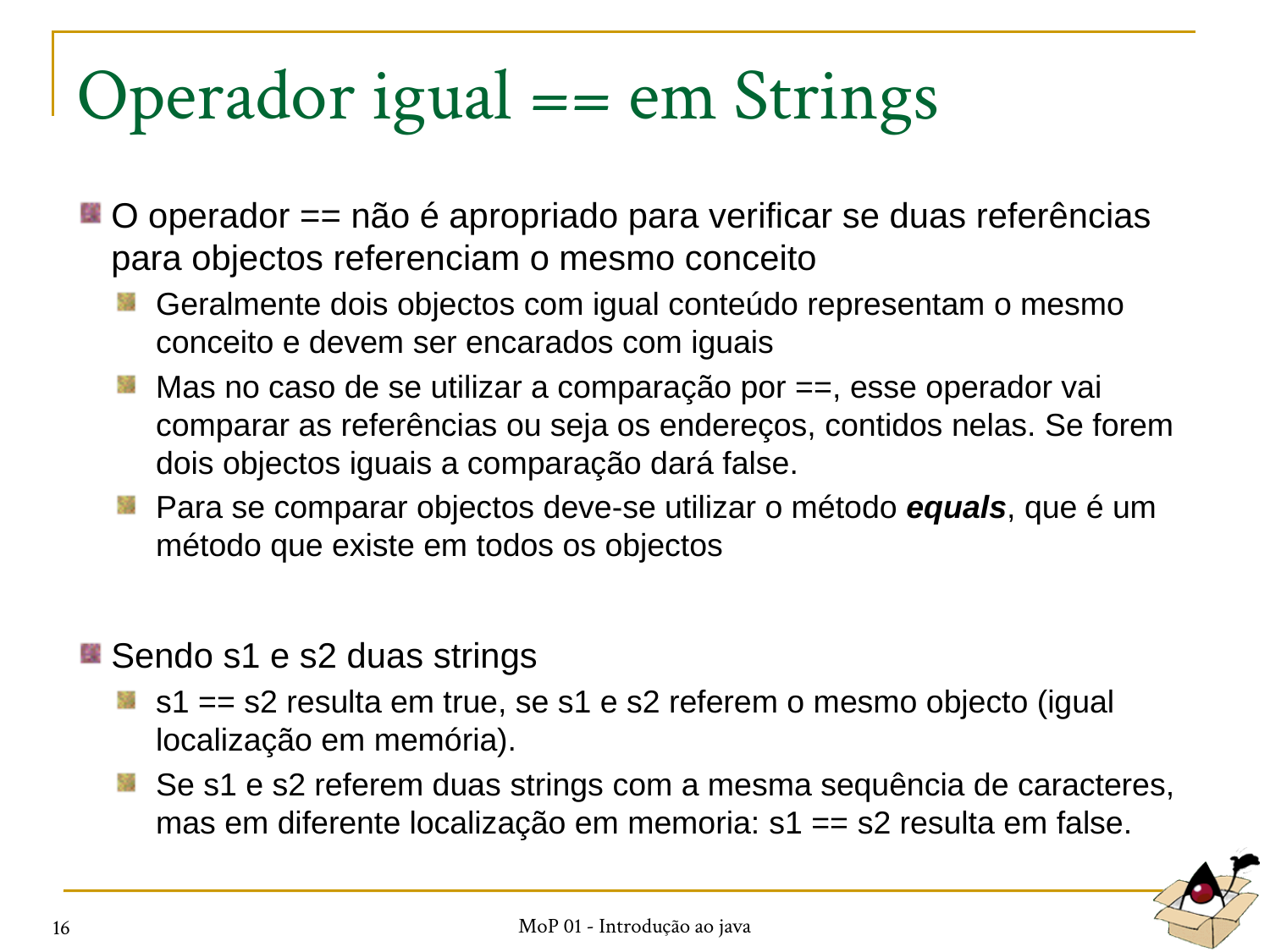

# Operador igual == em Strings
O operador == não é apropriado para verificar se duas referências para objectos referenciam o mesmo conceito
Geralmente dois objectos com igual conteúdo representam o mesmo conceito e devem ser encarados com iguais
Mas no caso de se utilizar a comparação por ==, esse operador vai comparar as referências ou seja os endereços, contidos nelas. Se forem dois objectos iguais a comparação dará false.
Para se comparar objectos deve-se utilizar o método equals, que é um método que existe em todos os objectos

Sendo s1 e s2 duas strings
s1 == s2 resulta em true, se s1 e s2 referem o mesmo objecto (igual localização em memória).
Se s1 e s2 referem duas strings com a mesma sequência de caracteres, mas em diferente localização em memoria: s1 == s2 resulta em false.
MoP 01 - Introdução ao java